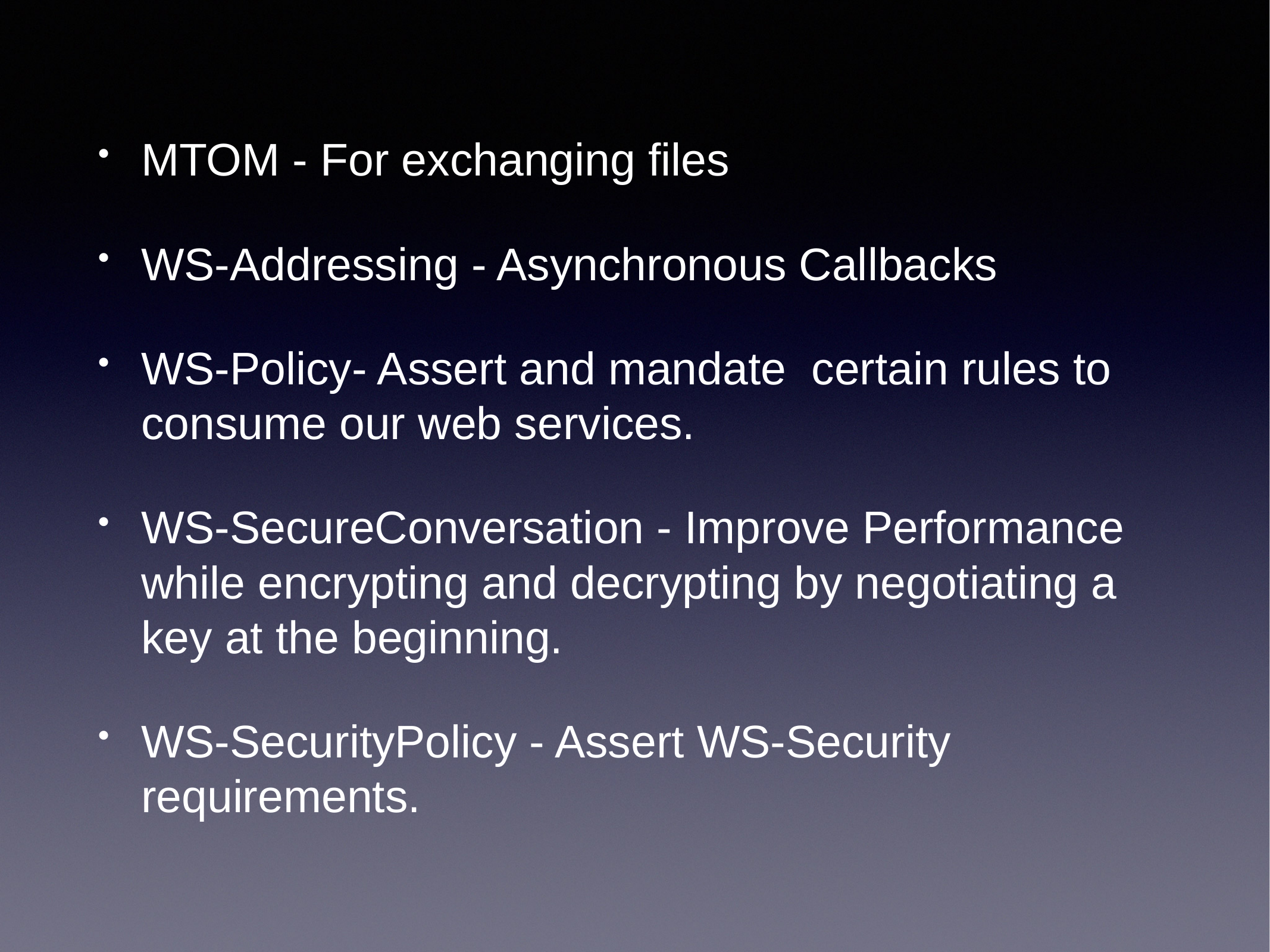

MTOM - For exchanging files
WS-Addressing - Asynchronous Callbacks
WS-Policy- Assert and mandate  certain rules to consume our web services.
WS-SecureConversation - Improve Performance while encrypting and decrypting by negotiating a key at the beginning.
WS-SecurityPolicy - Assert WS-Security requirements.